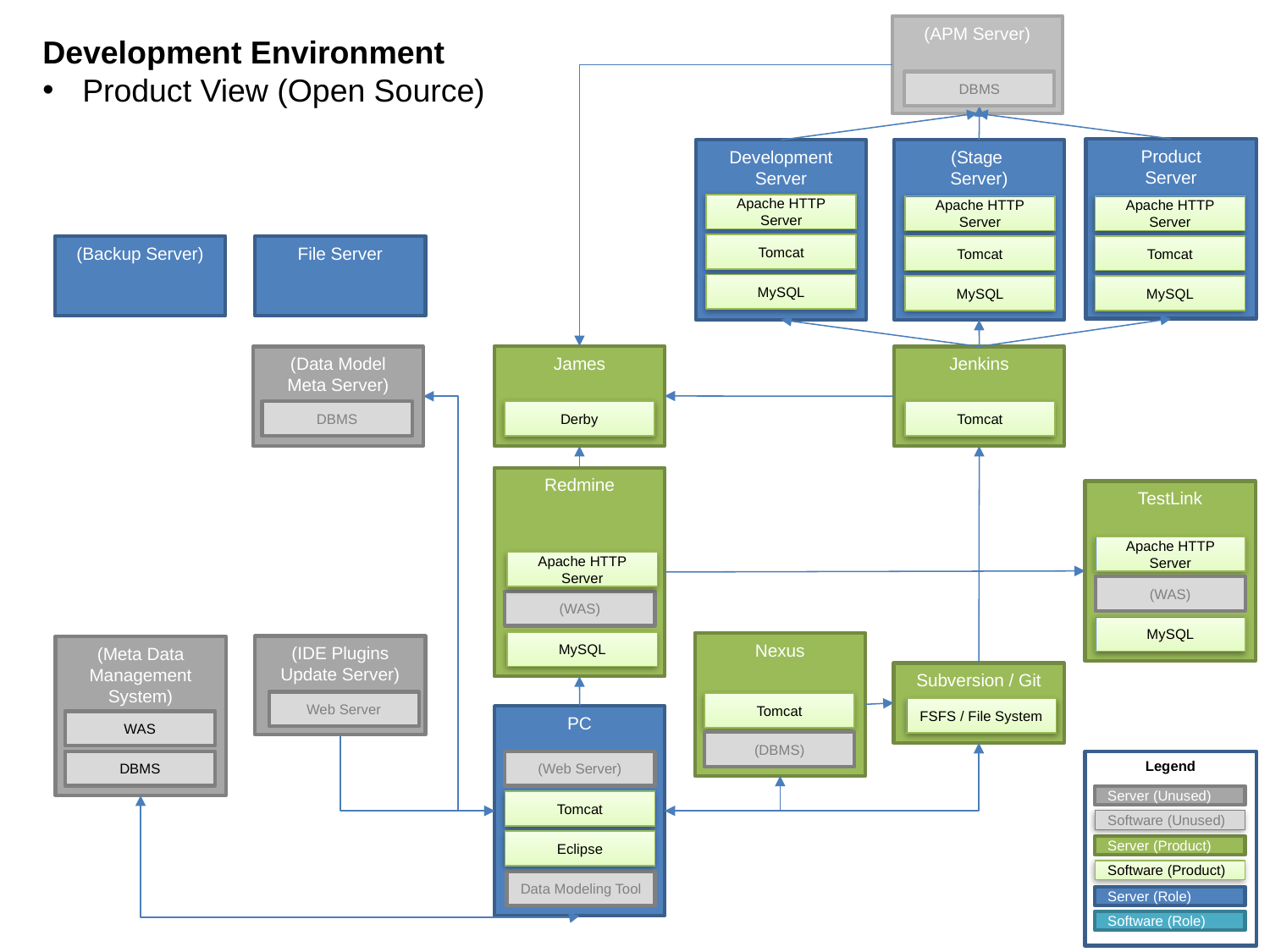

(APM Server)
Development Environment
Product View (Open Source)
DBMS
Product
Server
Development
Server
(Stage
Server)
Apache HTTP Server
Apache HTTP Server
Apache HTTP Server
Tomcat
(Backup Server)
File Server
Tomcat
Tomcat
MySQL
MySQL
MySQL
James
Jenkins
(Data Model
Meta Server)
Derby
DBMS
Tomcat
Redmine
TestLink
Apache HTTP Server
Apache HTTP Server
(WAS)
(WAS)
MySQL
MySQL
Nexus
(IDE Plugins
Update Server)
(Meta Data Management System)
Subversion / Git
Web Server
Tomcat
FSFS / File System
PC
WAS
(DBMS)
DBMS
(Web Server)
Legend
Server (Unused)
Software (Unused)
Server (Product)
Software (Product)
Server (Role)
Software (Role)
Tomcat
Eclipse
Data Modeling Tool